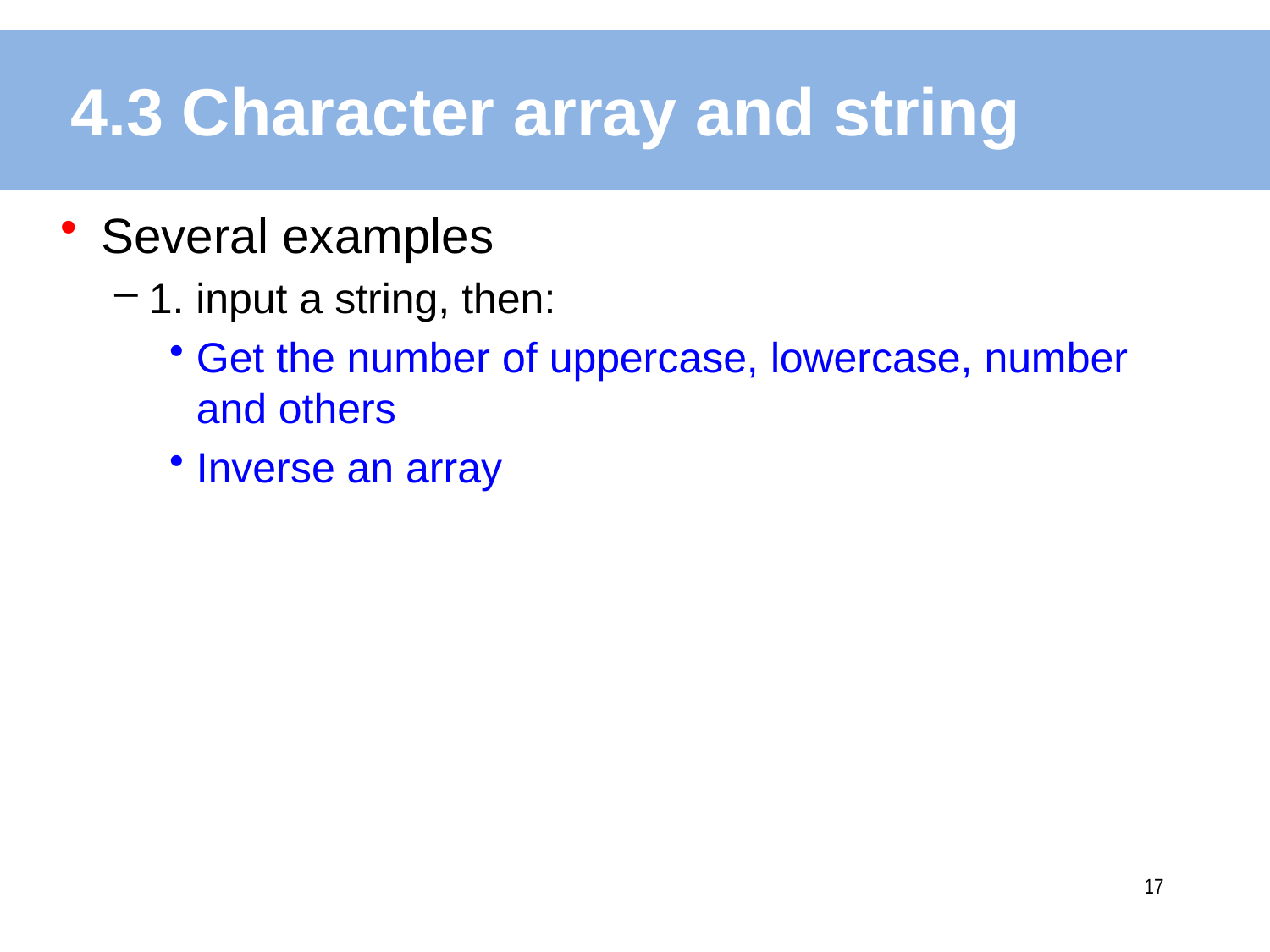

# 4.3 Character array and string
Several examples
1. input a string, then:
Get the number of uppercase, lowercase, number and others
Inverse an array
17